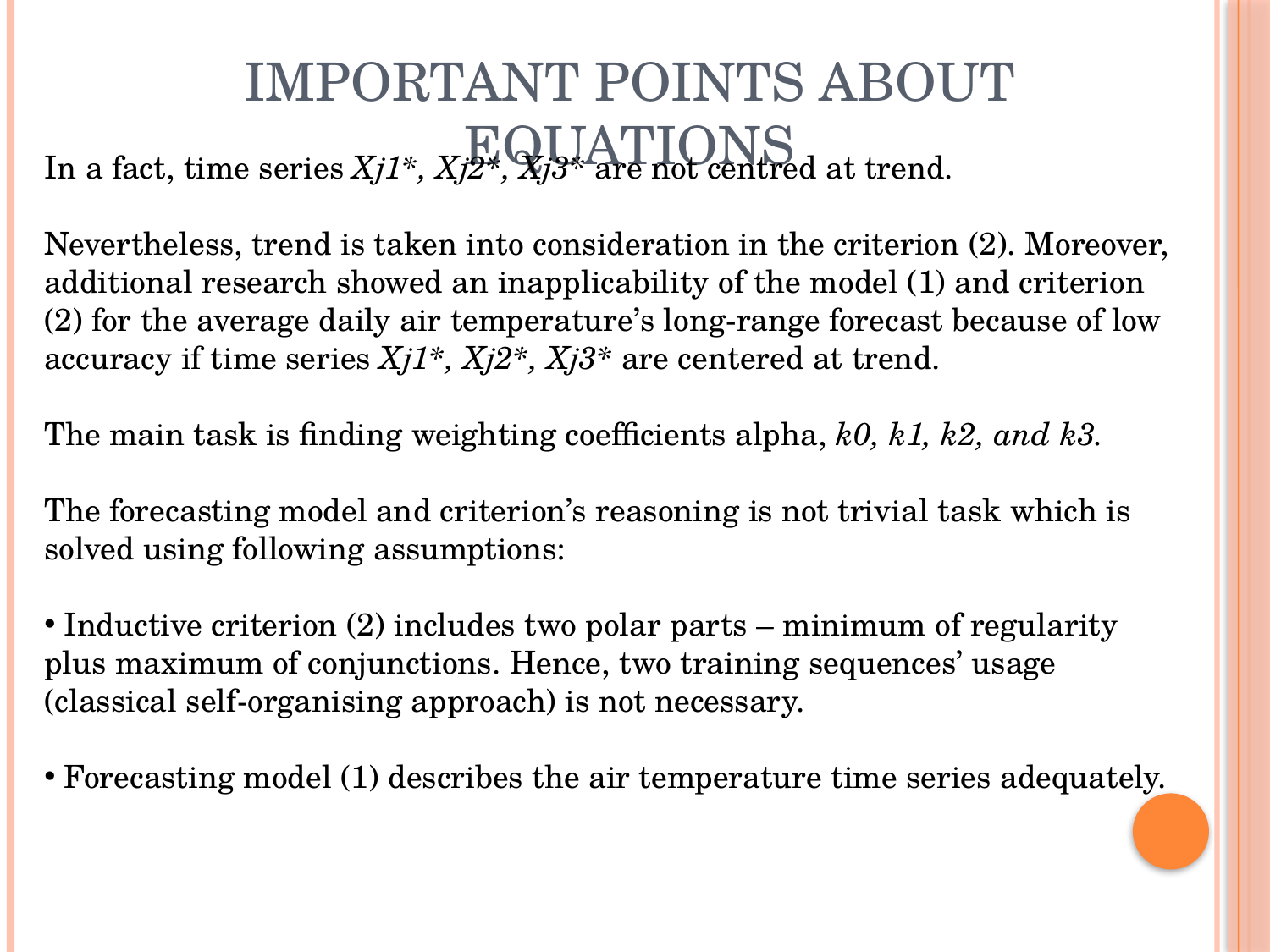

Important Points About Equations

In a fact, time series Xj1*, Xj2*, Xj3* are not centred at trend.

Nevertheless, trend is taken into consideration in the criterion (2). Moreover, additional research showed an inapplicability of the model (1) and criterion (2) for the average daily air temperature’s long-range forecast because of low accuracy if time series Xj1*, Xj2*, Xj3* are centered at trend.

The main task is finding weighting coefficients alpha, k0, k1, k2, and k3.

The forecasting model and criterion’s reasoning is not trivial task which is solved using following assumptions:

 Inductive criterion (2) includes two polar parts – minimum of regularity plus maximum of conjunctions. Hence, two training sequences’ usage (classical self-organising approach) is not necessary.

 Forecasting model (1) describes the air temperature time series adequately.